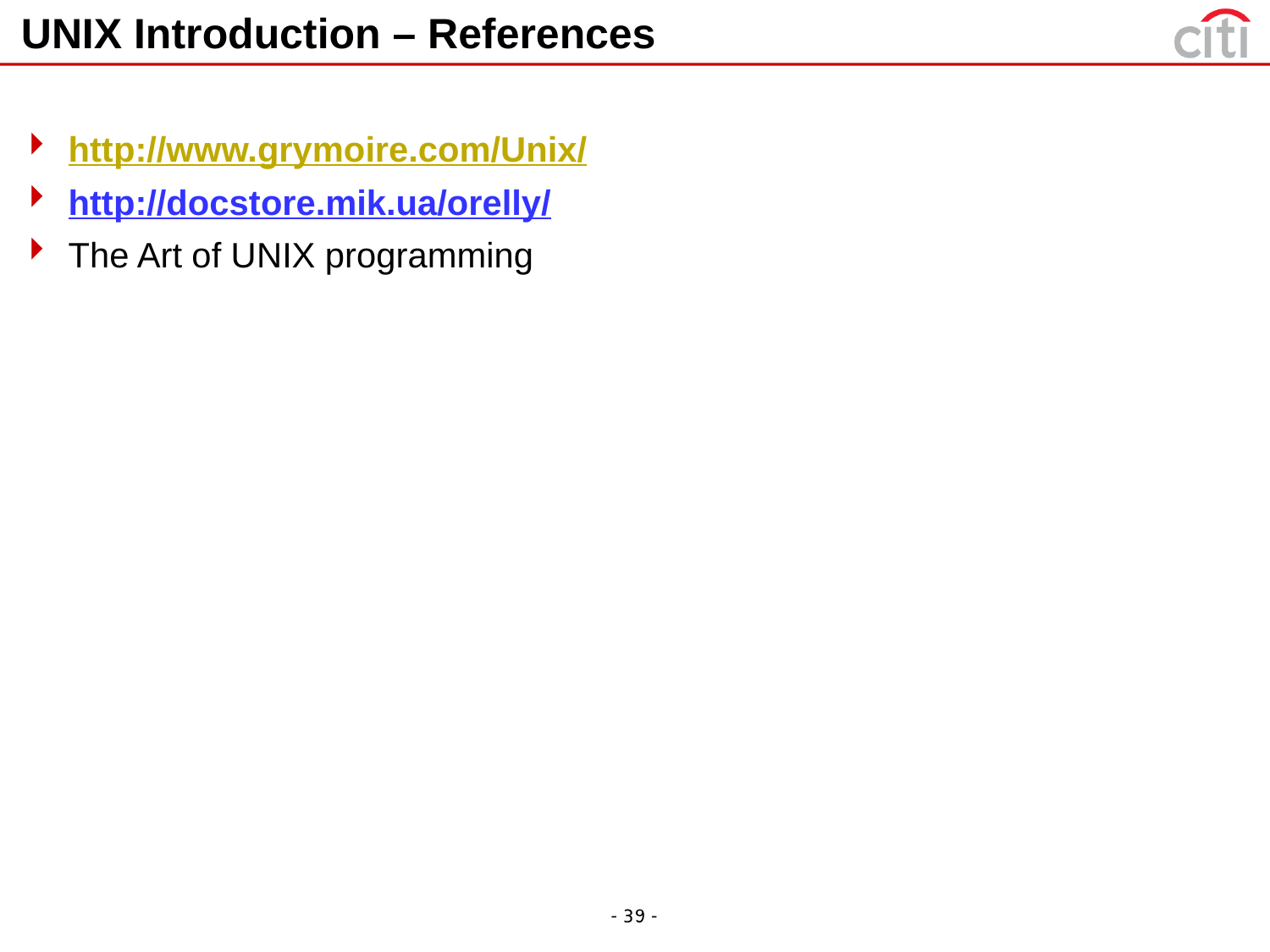

# UNIX Introduction – References
http://www.grymoire.com/Unix/
http://docstore.mik.ua/orelly/
The Art of UNIX programming
- 39 -